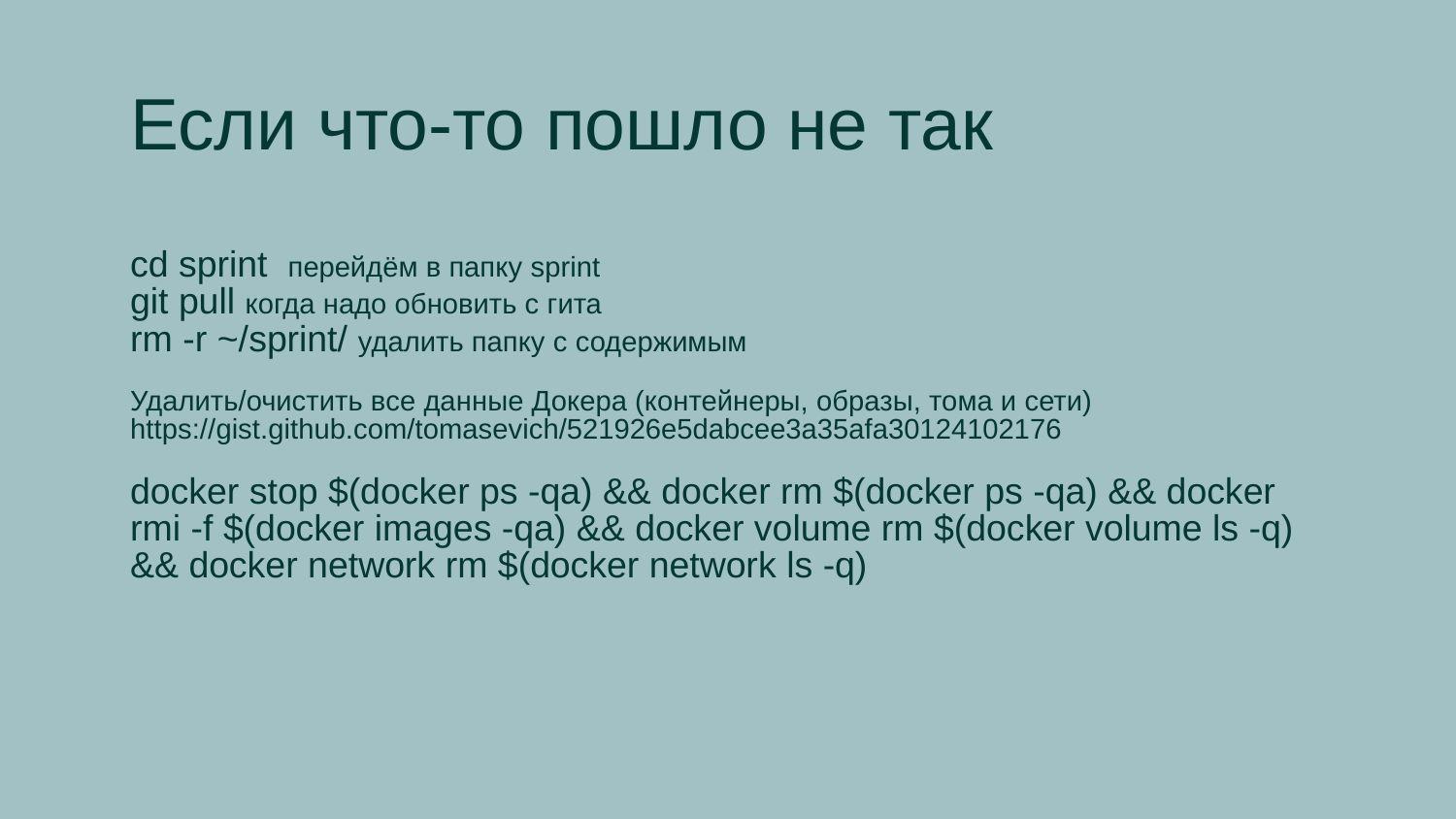

# Если что-то пошло не так
cd sprint  перейдём в папку sprint
git pull когда надо обновить с гита
rm -r ~/sprint/ удалить папку с содержимым

Удалить/очистить все данные Докера (контейнеры, образы, тома и сети)
https://gist.github.com/tomasevich/521926e5dabcee3a35afa30124102176

docker stop $(docker ps -qa) && docker rm $(docker ps -qa) && docker rmi -f $(docker images -qa) && docker volume rm $(docker volume ls -q) && docker network rm $(docker network ls -q)